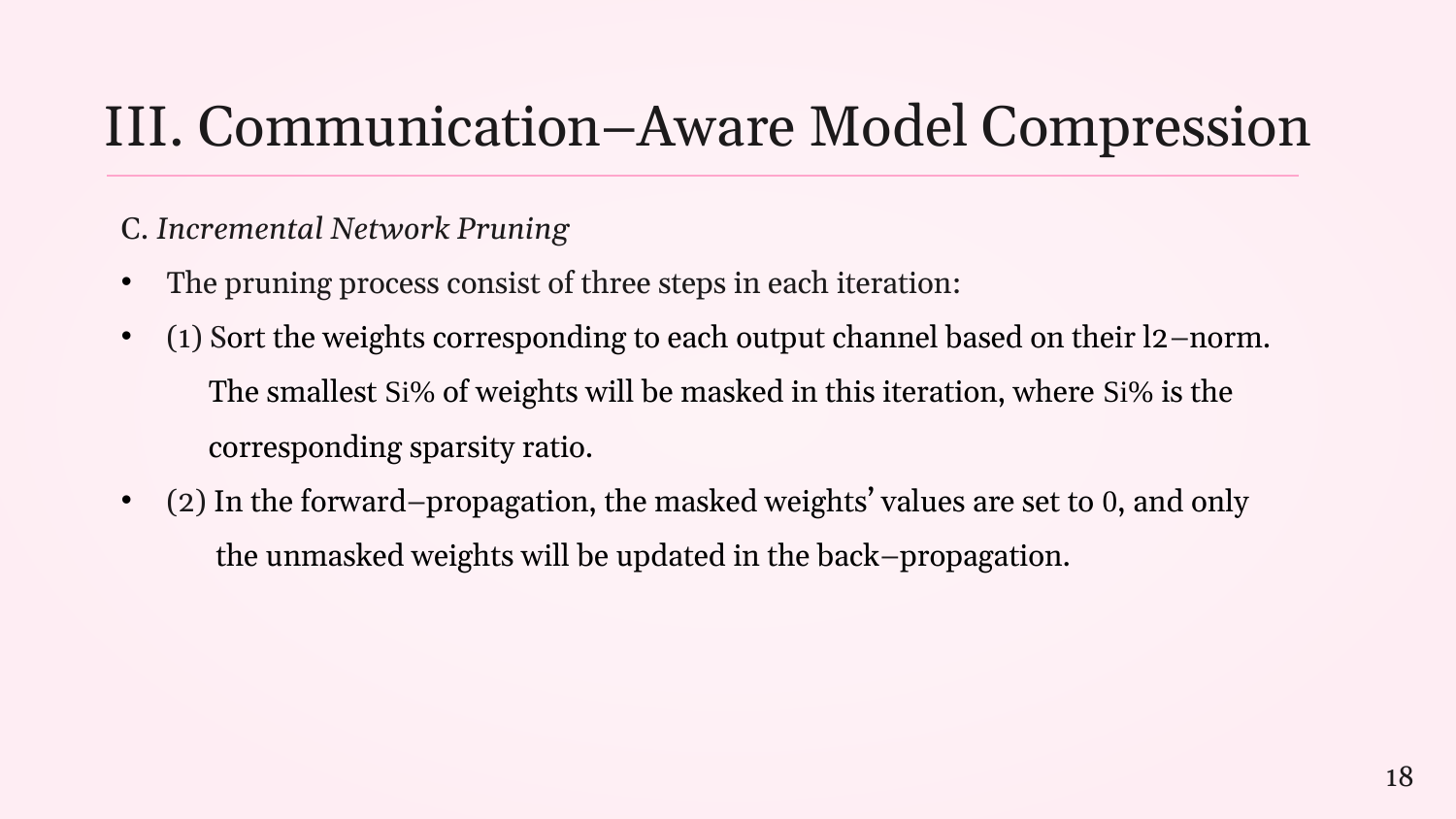

III. Communication–Aware Model Compression
C. Incremental Network Pruning
The pruning process consist of three steps in each iteration:
(1) Sort the weights corresponding to each output channel based on their l2–norm.
            The smallest Si% of weights will be masked in this iteration, where Si% is the
            corresponding sparsity ratio.
(2) In the forward–propagation, the masked weights’ values are set to 0, and only
             the unmasked weights will be updated in the back–propagation.
18